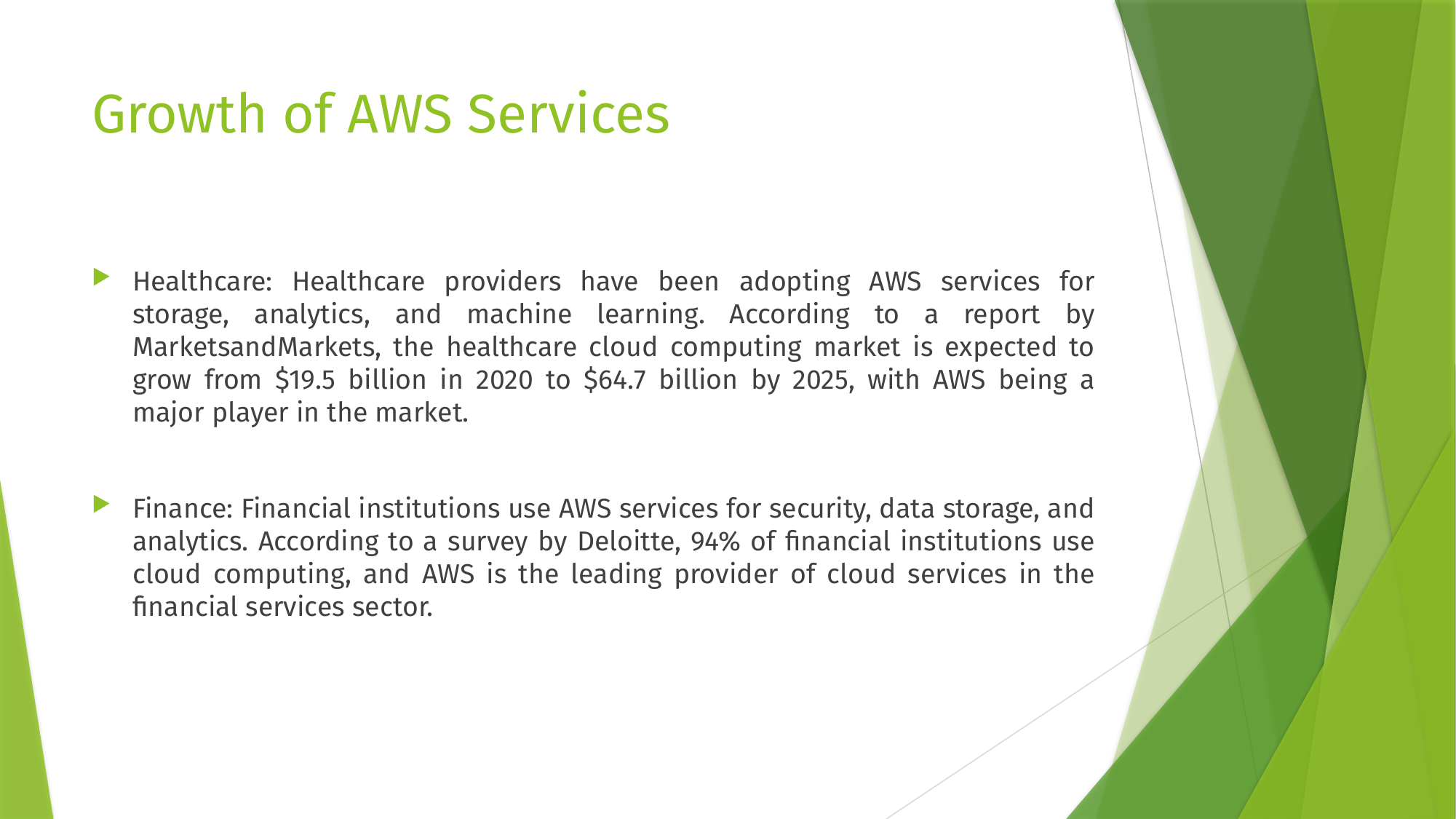

# Growth of AWS Services
Healthcare: Healthcare providers have been adopting AWS services for storage, analytics, and machine learning. According to a report by MarketsandMarkets, the healthcare cloud computing market is expected to grow from $19.5 billion in 2020 to $64.7 billion by 2025, with AWS being a major player in the market.

Finance: Financial institutions use AWS services for security, data storage, and analytics. According to a survey by Deloitte, 94% of financial institutions use cloud computing, and AWS is the leading provider of cloud services in the financial services sector.